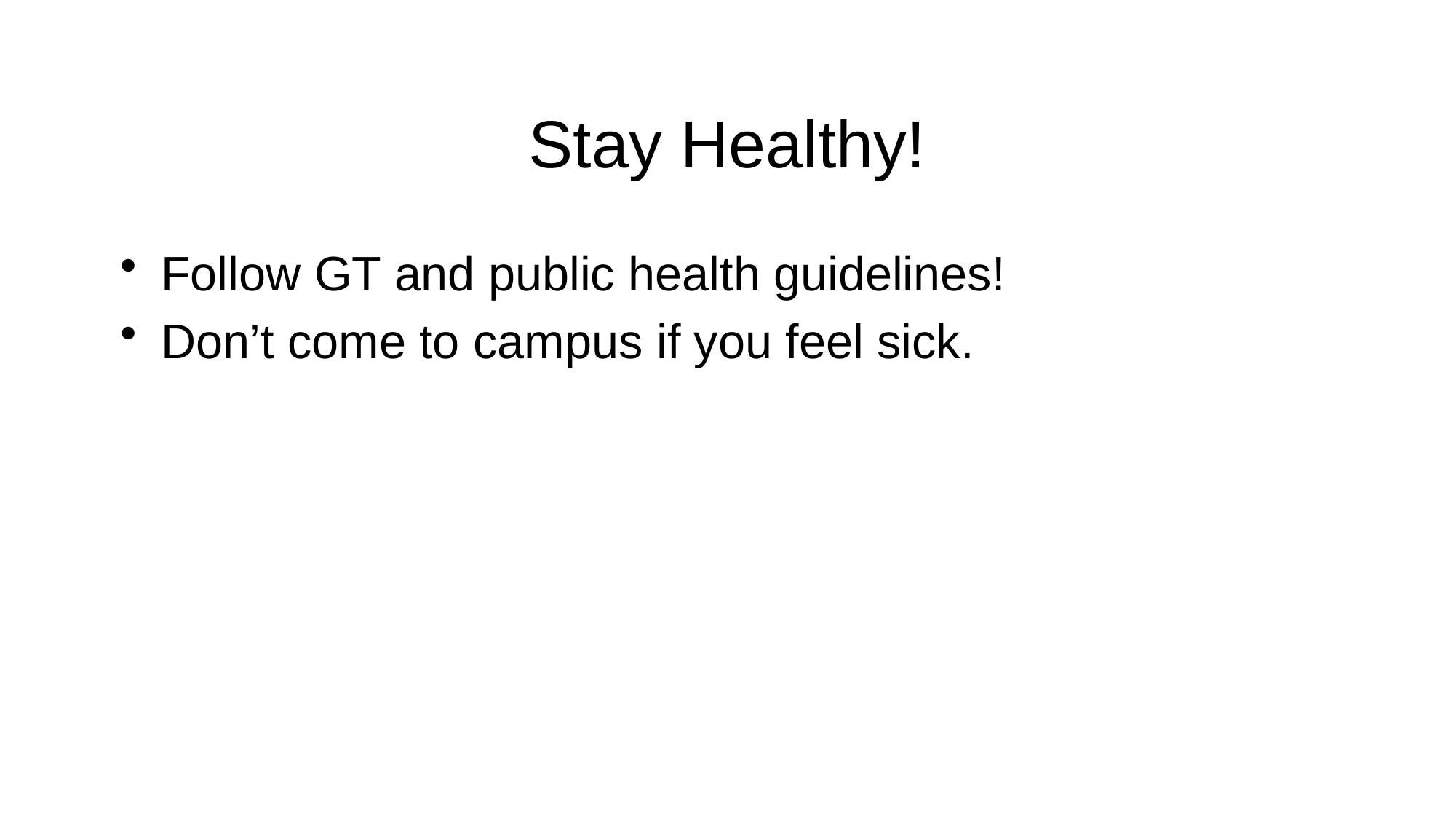

# Stay Healthy!
Follow GT and public health guidelines!
Don’t come to campus if you feel sick.